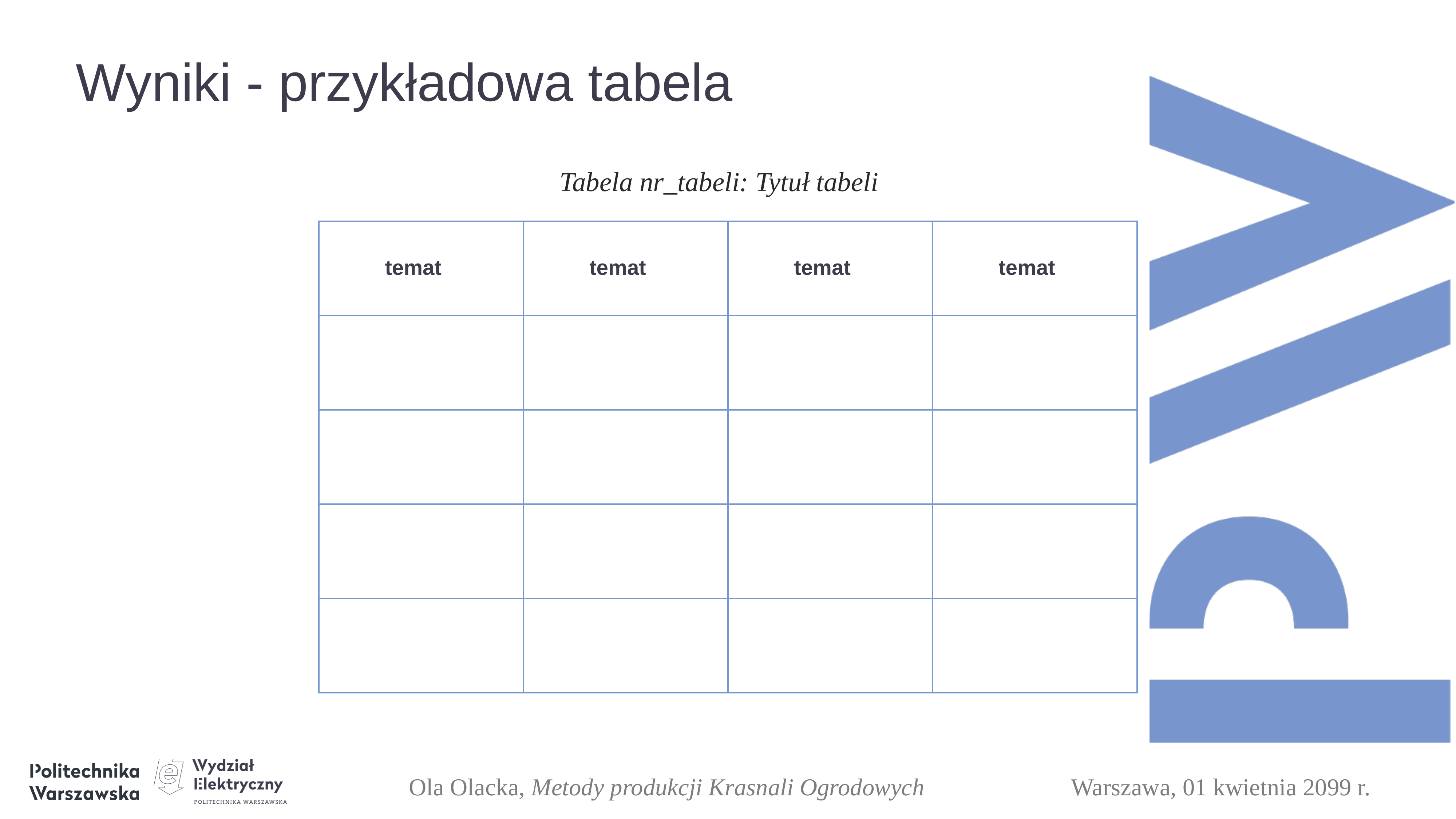

# Wyniki - przykładowa tabela
9
Tabela nr_tabeli: Tytuł tabeli
| temat | temat | temat | temat |
| --- | --- | --- | --- |
|  |  |  |  |
|  |  |  |  |
|  |  |  |  |
|  |  |  |  |